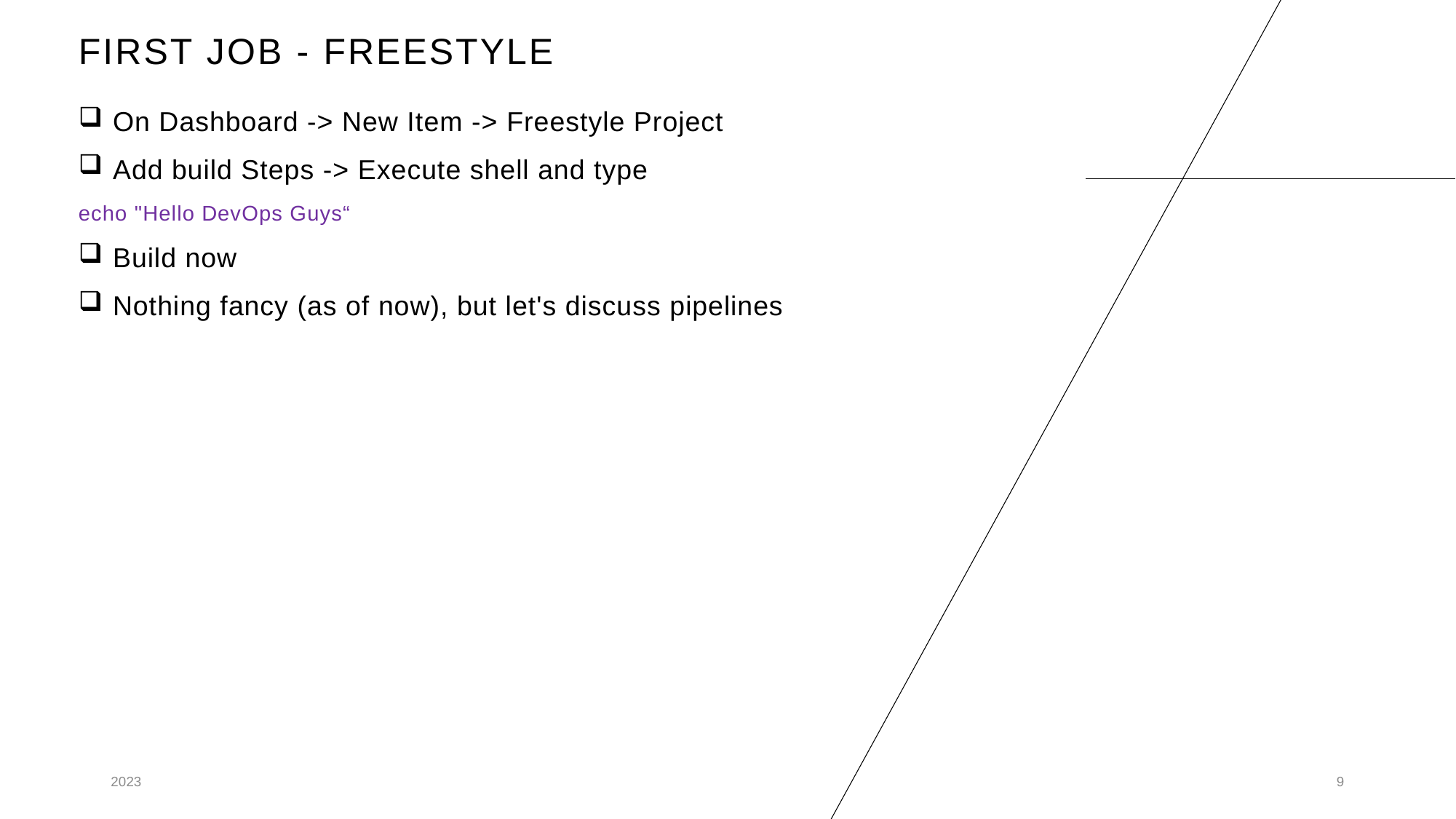

# First job - freestyle
On Dashboard -> New Item -> Freestyle Project
Add build Steps -> Execute shell and type
echo "Hello DevOps Guys“
Build now
Nothing fancy (as of now), but let's discuss pipelines

2023
9